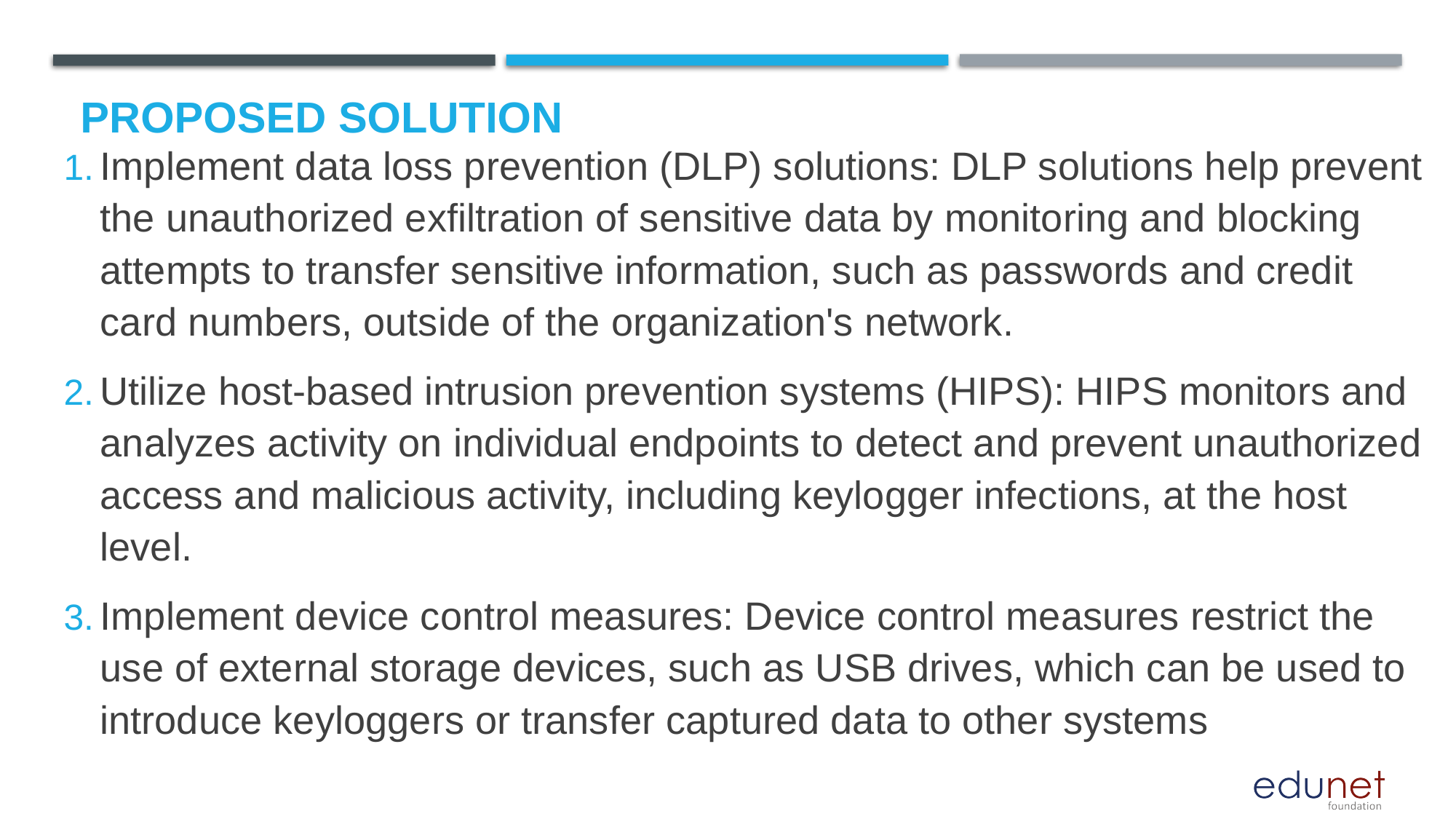

# Proposed Solution
Implement data loss prevention (DLP) solutions: DLP solutions help prevent the unauthorized exfiltration of sensitive data by monitoring and blocking attempts to transfer sensitive information, such as passwords and credit card numbers, outside of the organization's network.
Utilize host-based intrusion prevention systems (HIPS): HIPS monitors and analyzes activity on individual endpoints to detect and prevent unauthorized access and malicious activity, including keylogger infections, at the host level.
Implement device control measures: Device control measures restrict the use of external storage devices, such as USB drives, which can be used to introduce keyloggers or transfer captured data to other systems